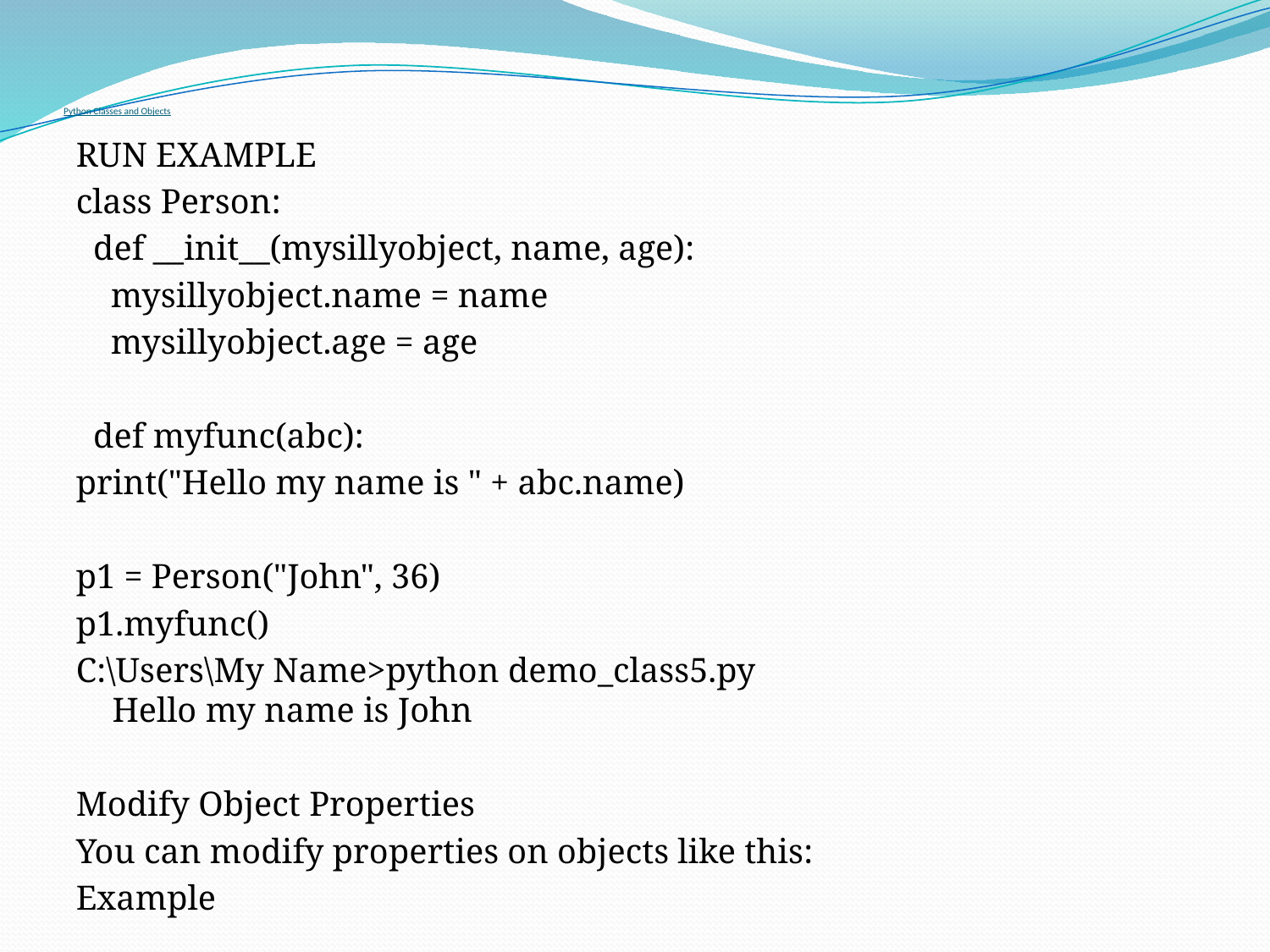

# Python Classes and Objects
RUN EXAMPLE
class Person:
  def __init__(mysillyobject, name, age):
    mysillyobject.name = name
    mysillyobject.age = age

  def myfunc(abc):
print("Hello my name is " + abc.name)

p1 = Person("John", 36)
p1.myfunc()
C:\Users\My Name>python demo_class5.py
Hello my name is John

Modify Object Properties
You can modify properties on objects like this:
Example